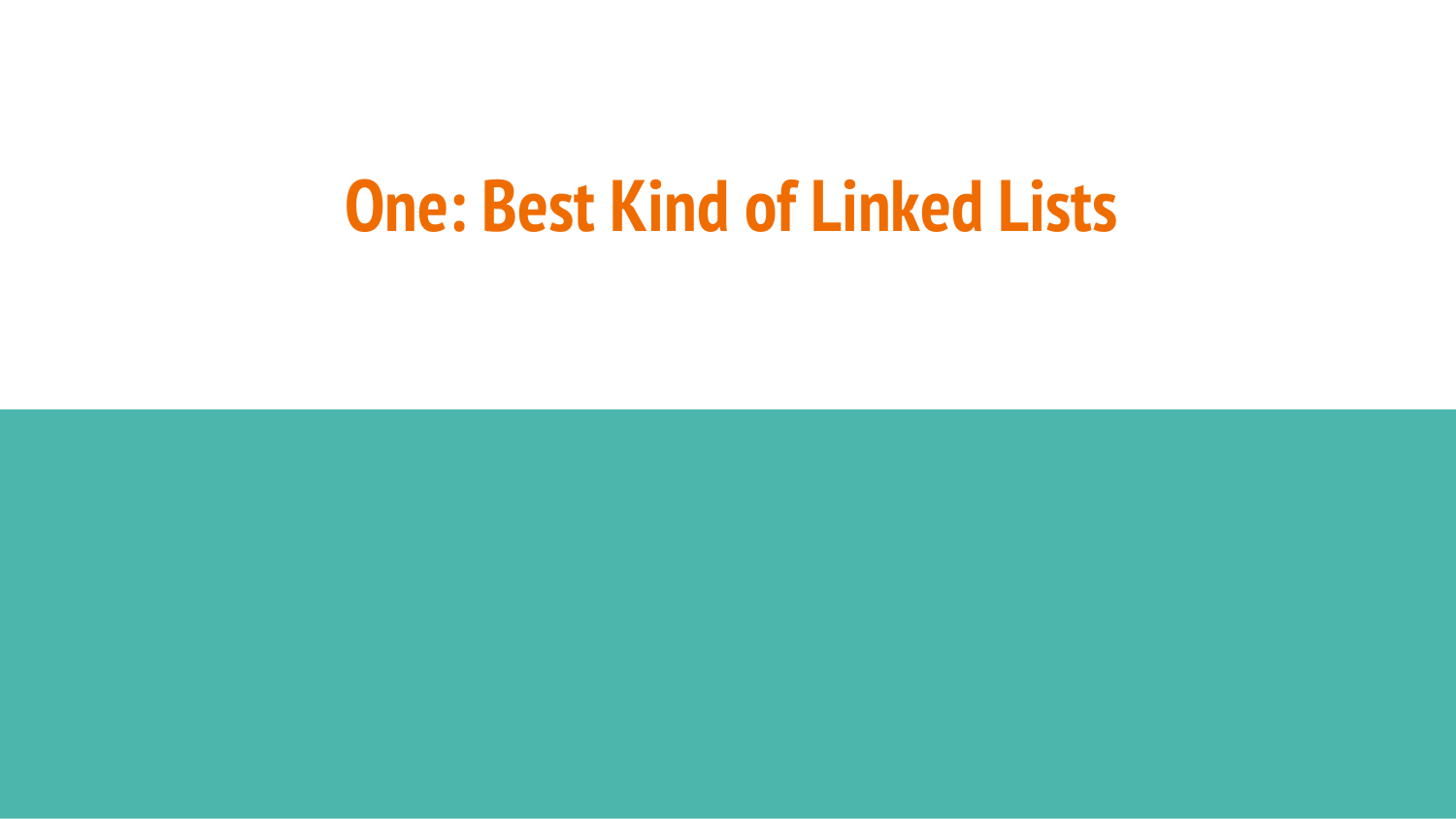

# One: Best Kind of Linked Lists